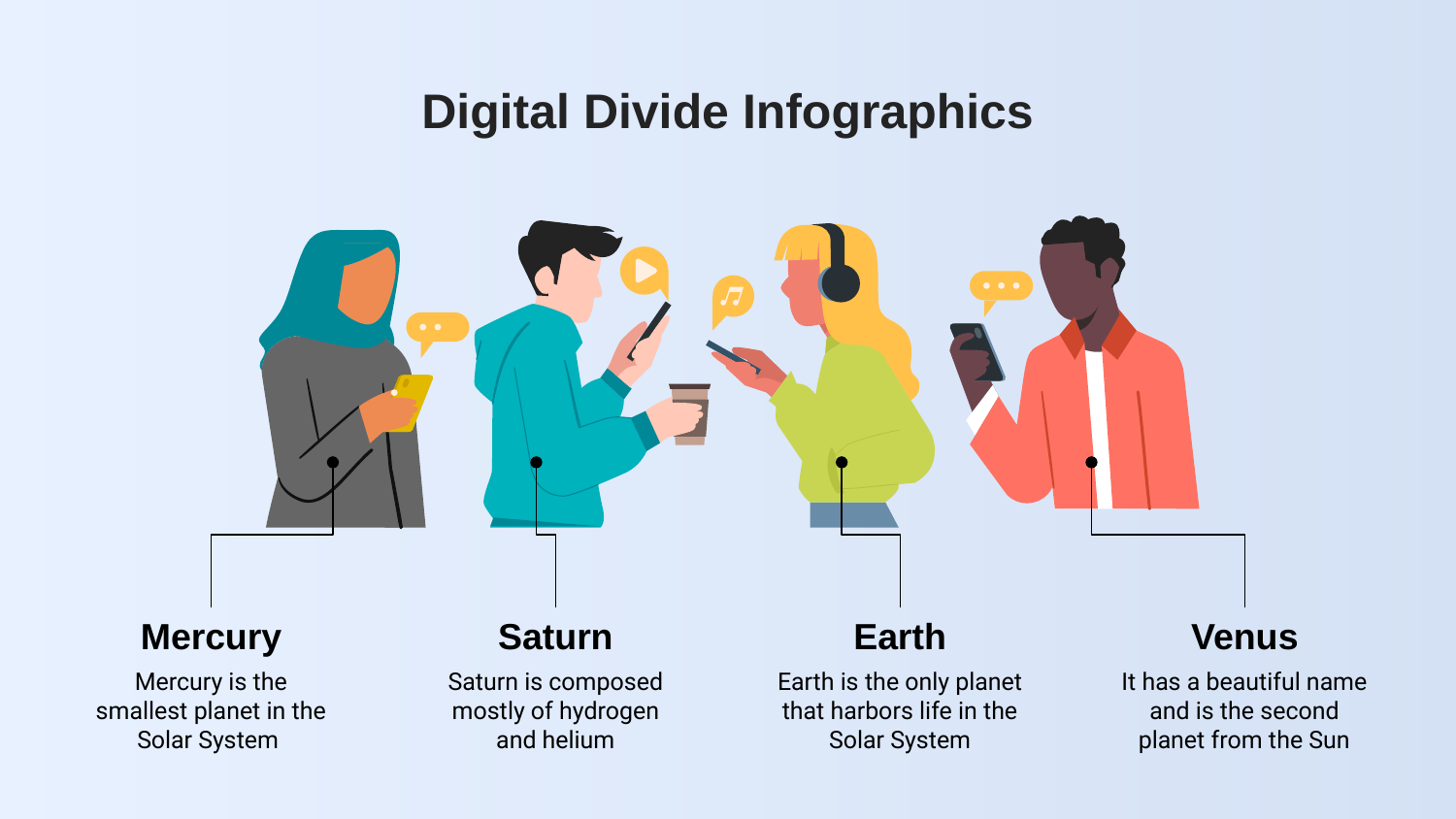

# Digital Divide Infographics

Mercury
Mercury is the smallest planet in the Solar System
Saturn
Saturn is composed mostly of hydrogen and helium

Earth
Earth is the only planet that harbors life in the Solar System

Venus
It has a beautiful name and is the second planet from the Sun